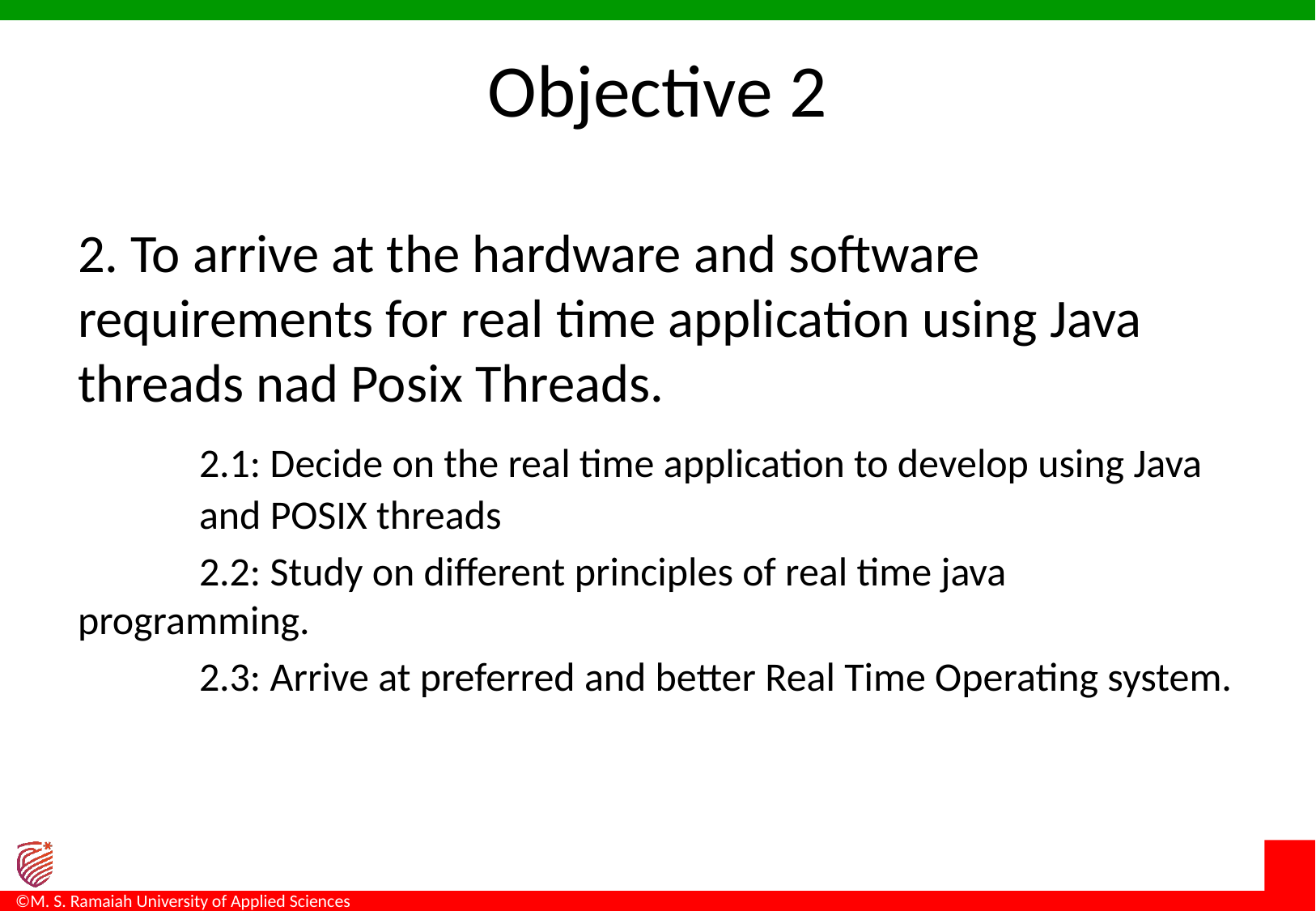

# Objective 2
2. To arrive at the hardware and software requirements for real time application using Java threads nad Posix Threads.
	2.1: Decide on the real time application to develop using Java 	and POSIX threads
	2.2: Study on different principles of real time java 	programming.
	2.3: Arrive at preferred and better Real Time Operating system.